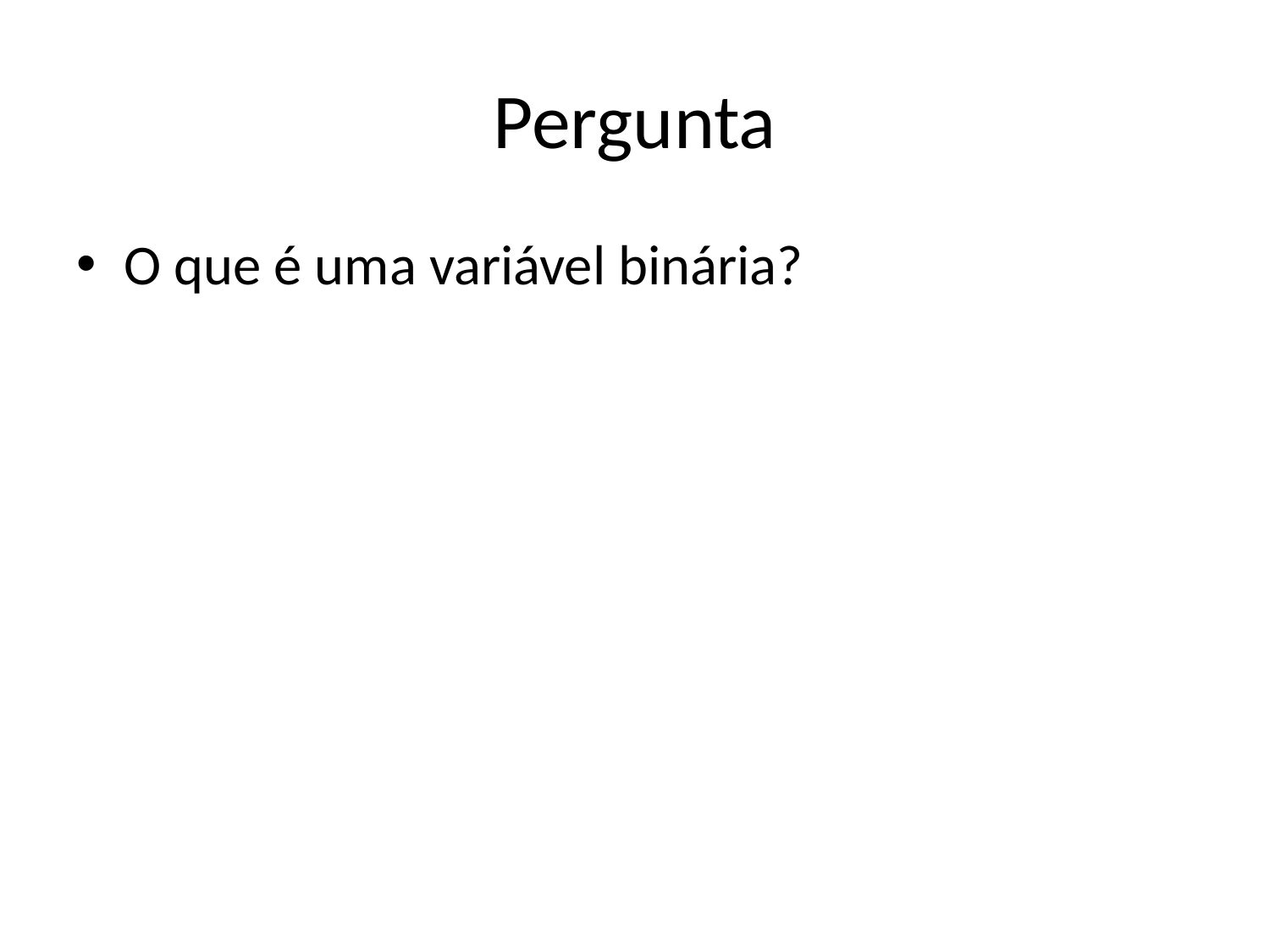

# Pergunta
O que é uma variável binária?